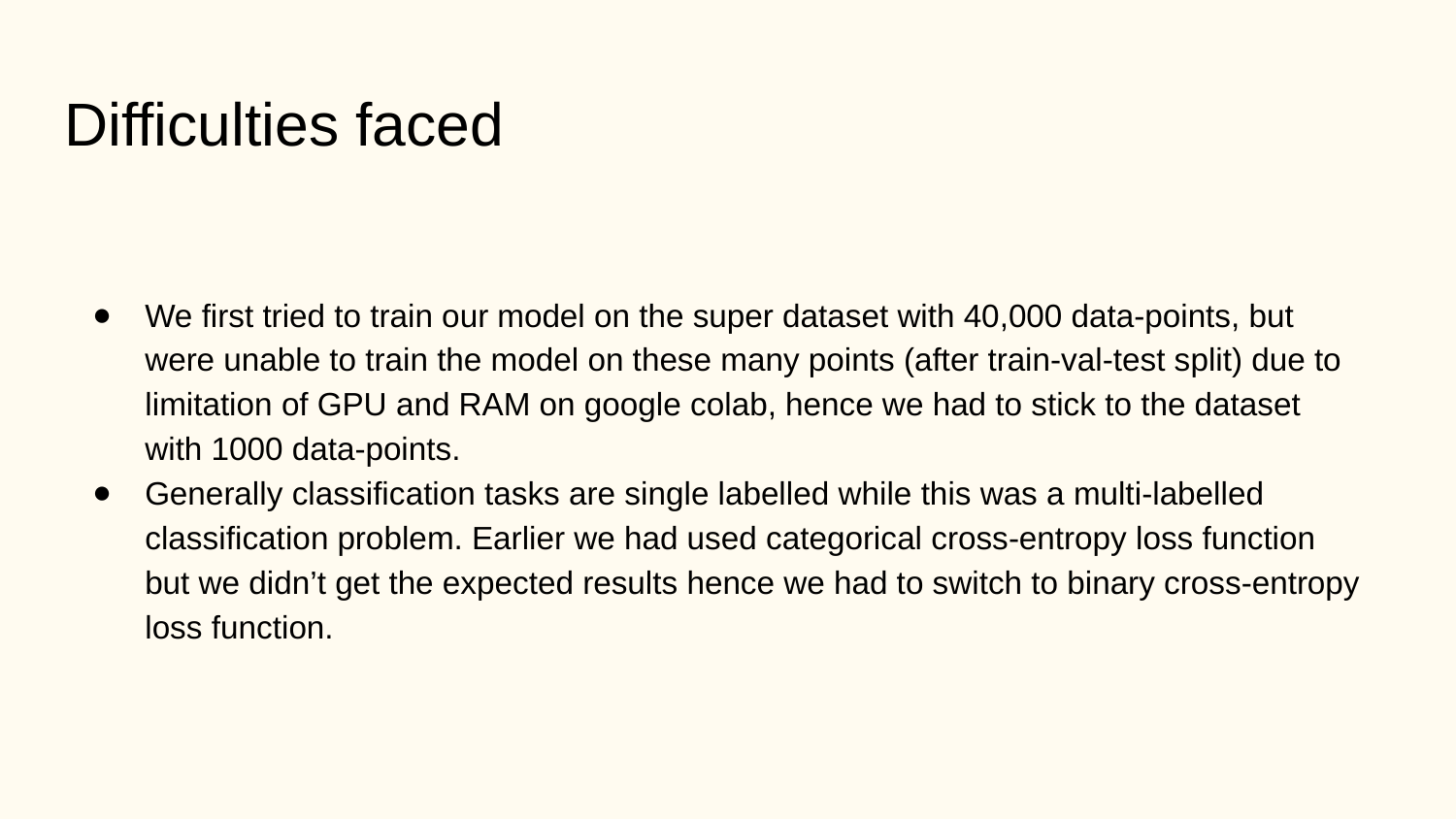

# Difficulties faced
We first tried to train our model on the super dataset with 40,000 data-points, but were unable to train the model on these many points (after train-val-test split) due to limitation of GPU and RAM on google colab, hence we had to stick to the dataset with 1000 data-points.
Generally classification tasks are single labelled while this was a multi-labelled classification problem. Earlier we had used categorical cross-entropy loss function but we didn’t get the expected results hence we had to switch to binary cross-entropy loss function.